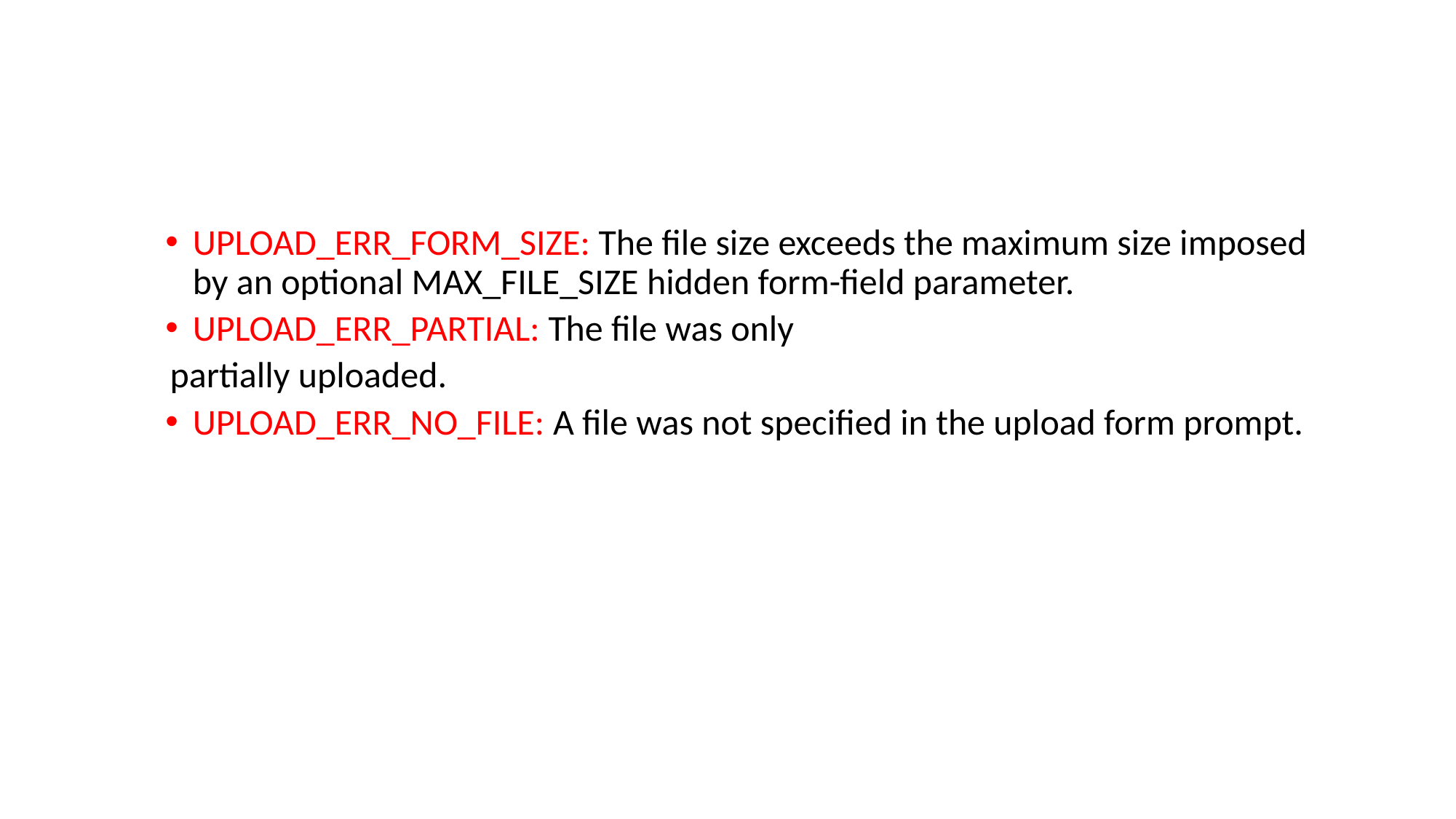

#
UPLOAD_ERR_FORM_SIZE: The file size exceeds the maximum size imposed by an optional MAX_FILE_SIZE hidden form-field parameter.
UPLOAD_ERR_PARTIAL: The file was only
  partially uploaded.
UPLOAD_ERR_NO_FILE: A file was not specified in the upload form prompt.